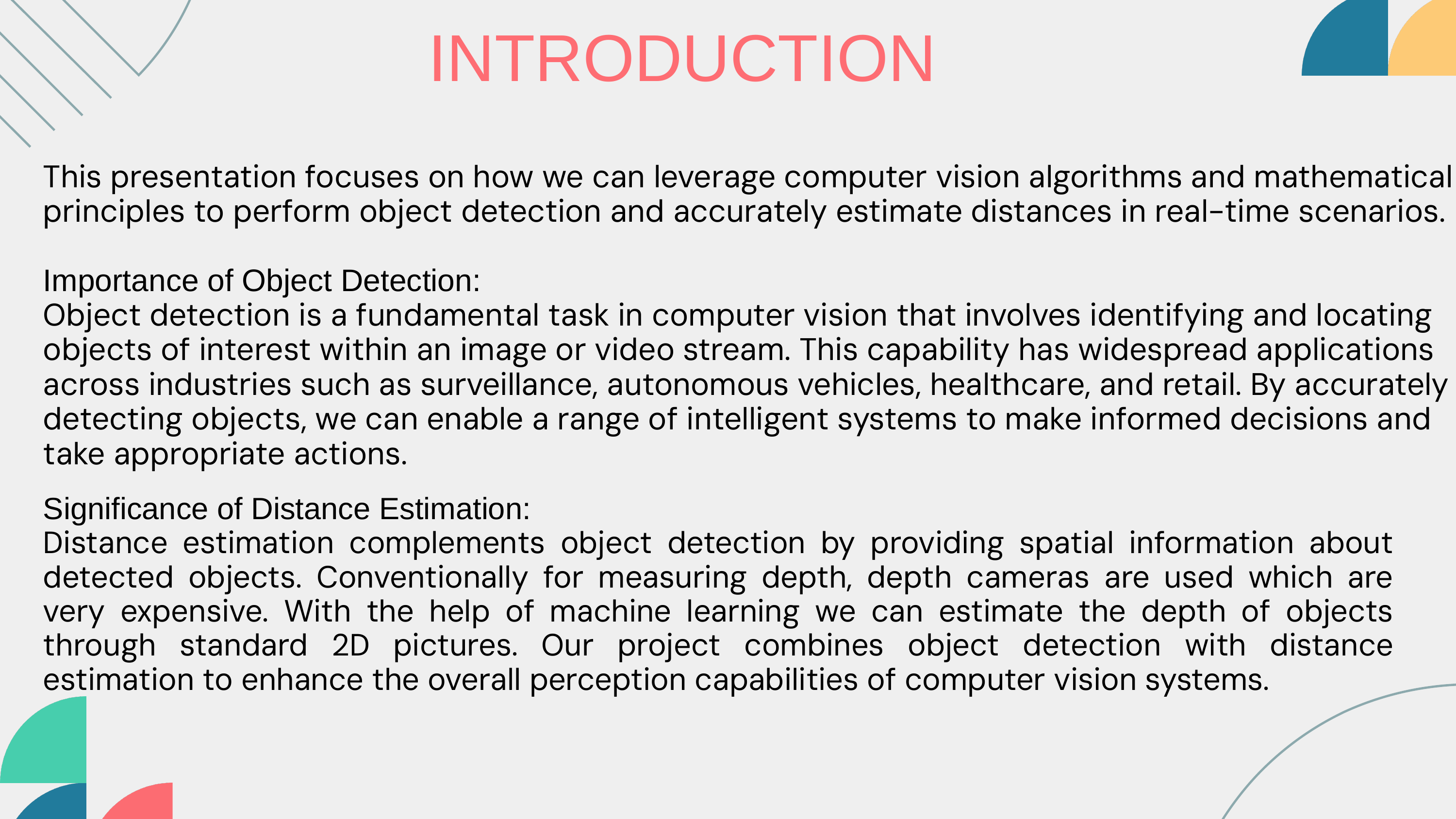

INTRODUCTION
This presentation focuses on how we can leverage computer vision algorithms and mathematical principles to perform object detection and accurately estimate distances in real-time scenarios.

Importance of Object Detection:
Object detection is a fundamental task in computer vision that involves identifying and locating objects of interest within an image or video stream. This capability has widespread applications across industries such as surveillance, autonomous vehicles, healthcare, and retail. By accurately detecting objects, we can enable a range of intelligent systems to make informed decisions and take appropriate actions.
Significance of Distance Estimation:
Distance estimation complements object detection by providing spatial information about detected objects. Conventionally for measuring depth, depth cameras are used which are very expensive. With the help of machine learning we can estimate the depth of objects through standard 2D pictures. Our project combines object detection with distance estimation to enhance the overall perception capabilities of computer vision systems.